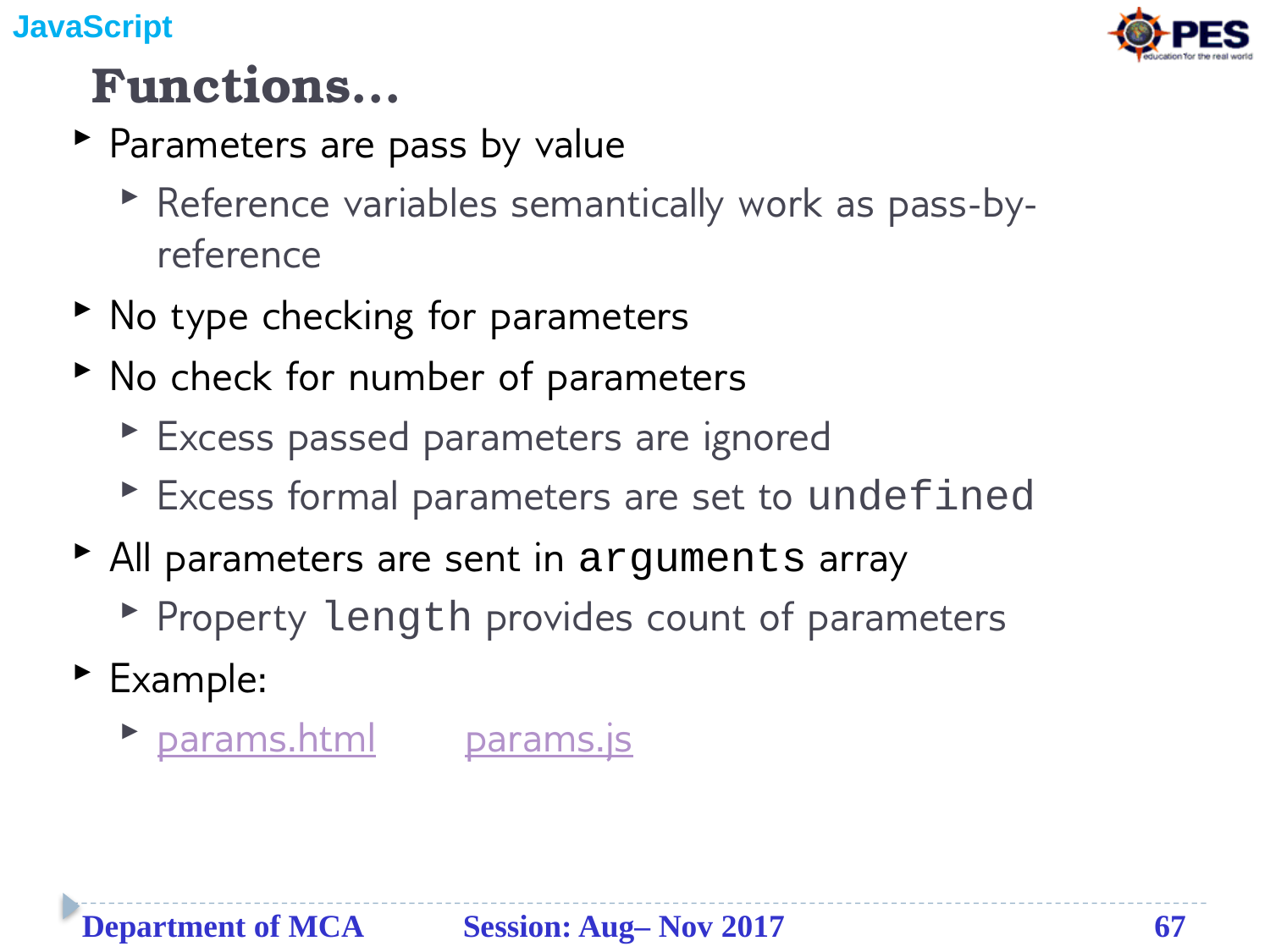

# Functions...
Parameters are pass by value
Reference variables semantically work as pass-by-reference
No type checking for parameters
No check for number of parameters
Excess passed parameters are ignored
Excess formal parameters are set to undefined
All parameters are sent in arguments array
Property length provides count of parameters
Example:
params.html       params.js